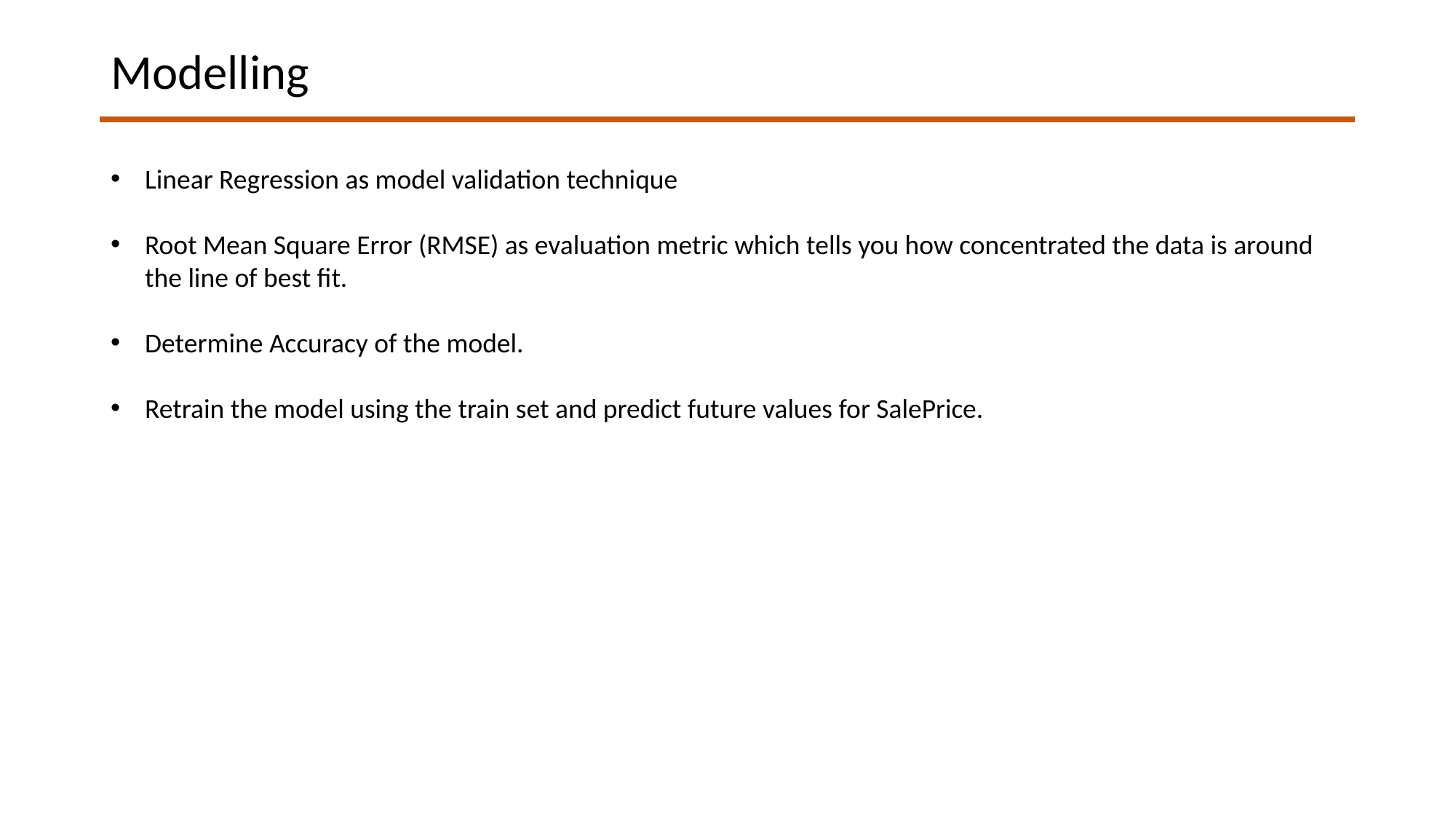

# Modelling
Linear Regression as model validation technique

Root Mean Square Error (RMSE) as evaluation metric which tells you how concentrated the data is around the line of best fit.

Determine Accuracy of the model.

Retrain the model using the train set and predict future values for SalePrice.